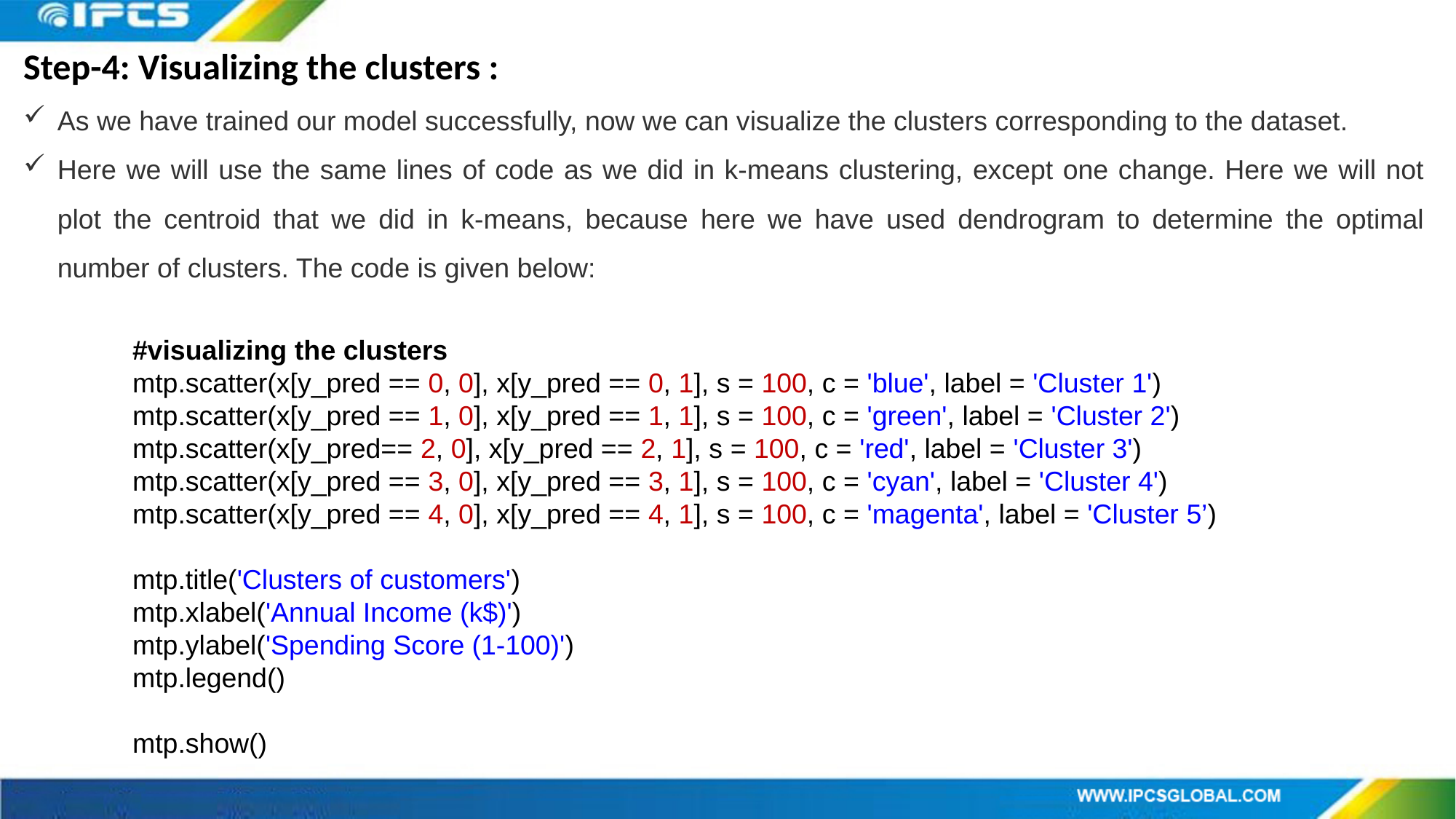

Step-4: Visualizing the clusters :
As we have trained our model successfully, now we can visualize the clusters corresponding to the dataset.
Here we will use the same lines of code as we did in k-means clustering, except one change. Here we will not plot the centroid that we did in k-means, because here we have used dendrogram to determine the optimal number of clusters. The code is given below:

#visualizing the clusters
mtp.scatter(x[y_pred == 0, 0], x[y_pred == 0, 1], s = 100, c = 'blue', label = 'Cluster 1')
mtp.scatter(x[y_pred == 1, 0], x[y_pred == 1, 1], s = 100, c = 'green', label = 'Cluster 2')
mtp.scatter(x[y_pred== 2, 0], x[y_pred == 2, 1], s = 100, c = 'red', label = 'Cluster 3')
mtp.scatter(x[y_pred == 3, 0], x[y_pred == 3, 1], s = 100, c = 'cyan', label = 'Cluster 4')
mtp.scatter(x[y_pred == 4, 0], x[y_pred == 4, 1], s = 100, c = 'magenta', label = 'Cluster 5’)

mtp.title('Clusters of customers')
mtp.xlabel('Annual Income (k$)')
mtp.ylabel('Spending Score (1-100)')
mtp.legend()

mtp.show()